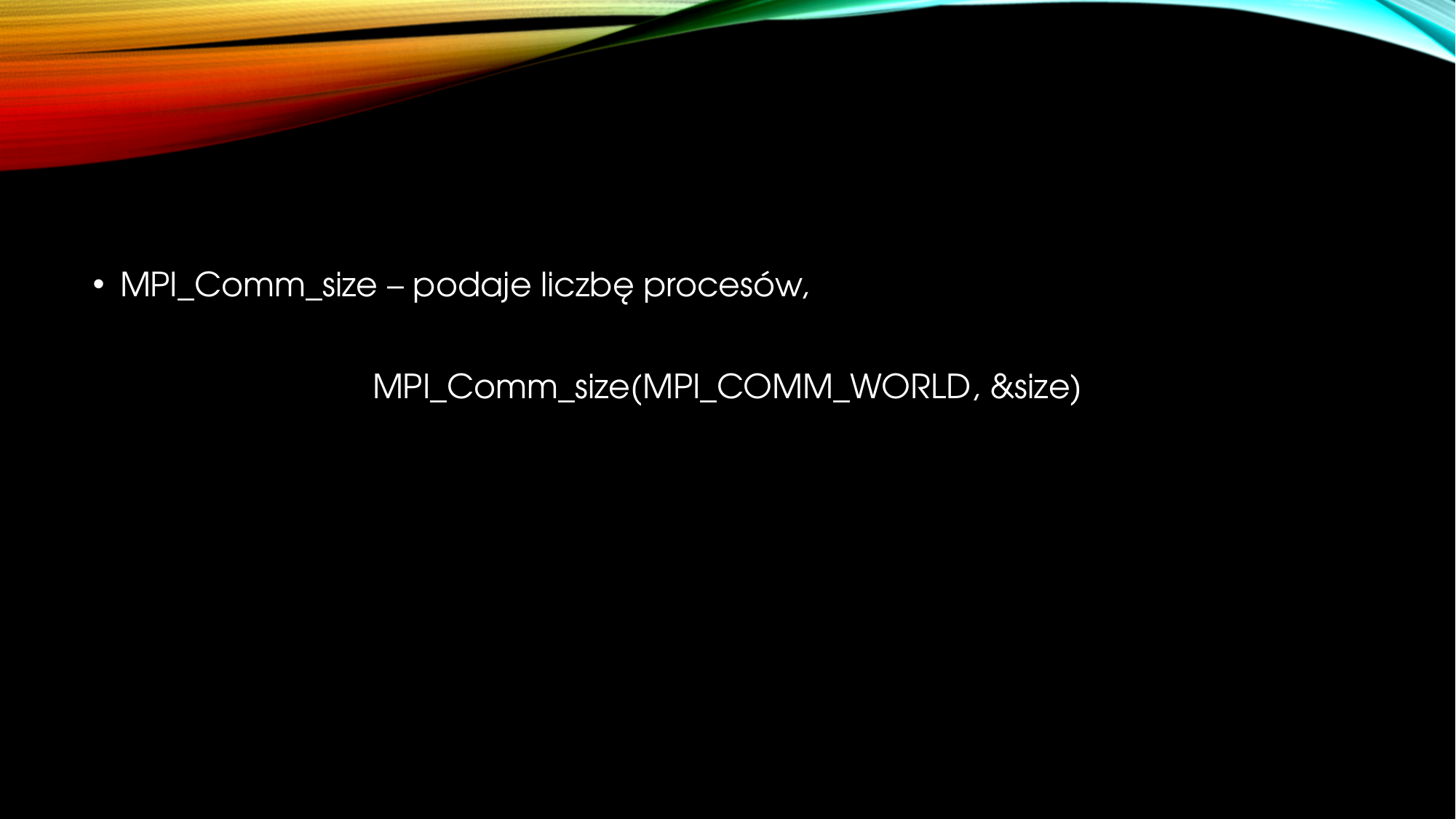

#
MPI_Comm_size – podaje liczbę procesów,

MPI_Comm_size(MPI_COMM_WORLD, &size)